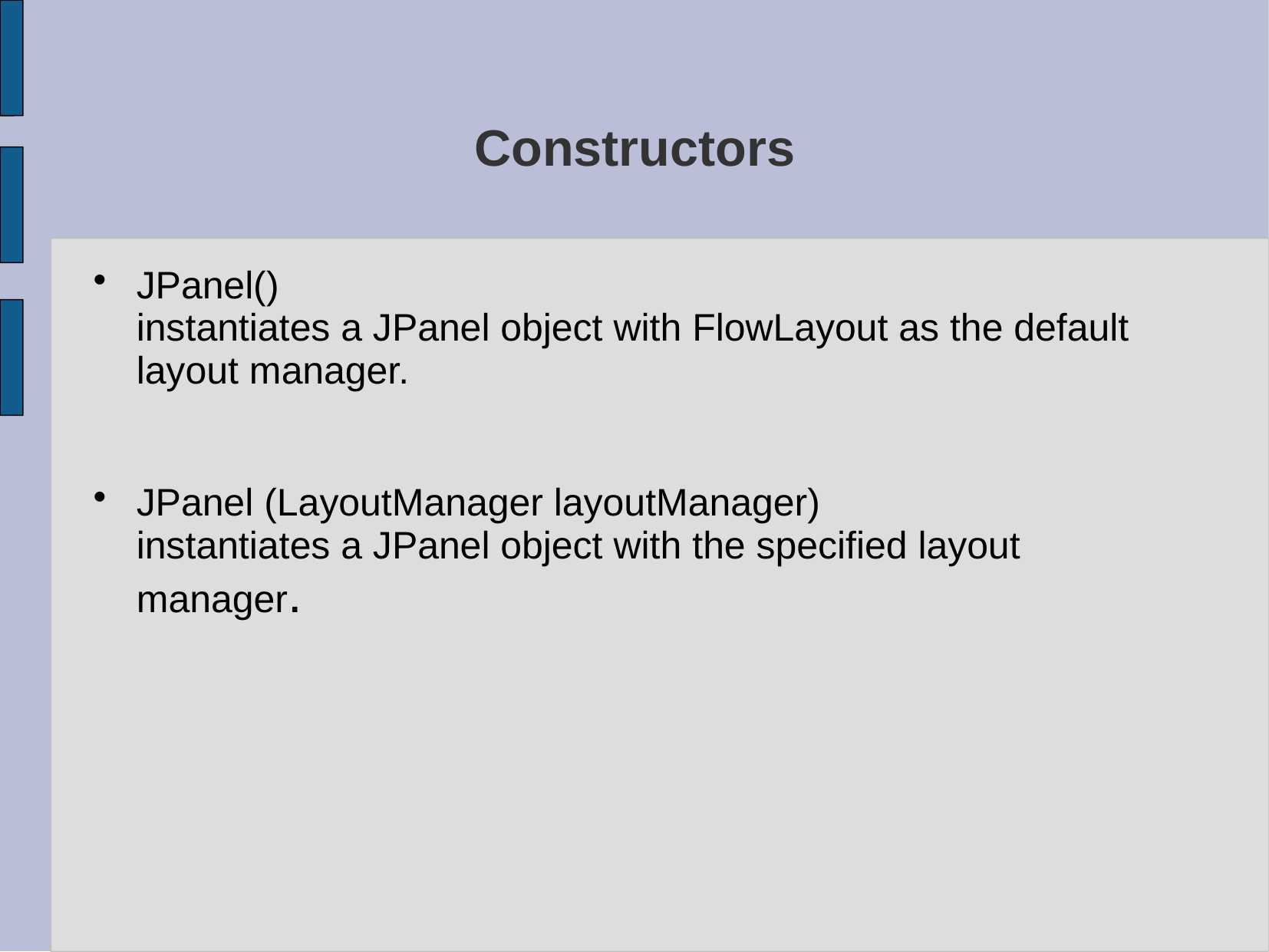

# Constructors
JPanel()
instantiates a JPanel object with FlowLayout as the default layout manager.
JPanel (LayoutManager layoutManager)
instantiates a JPanel object with the specified layout manager.